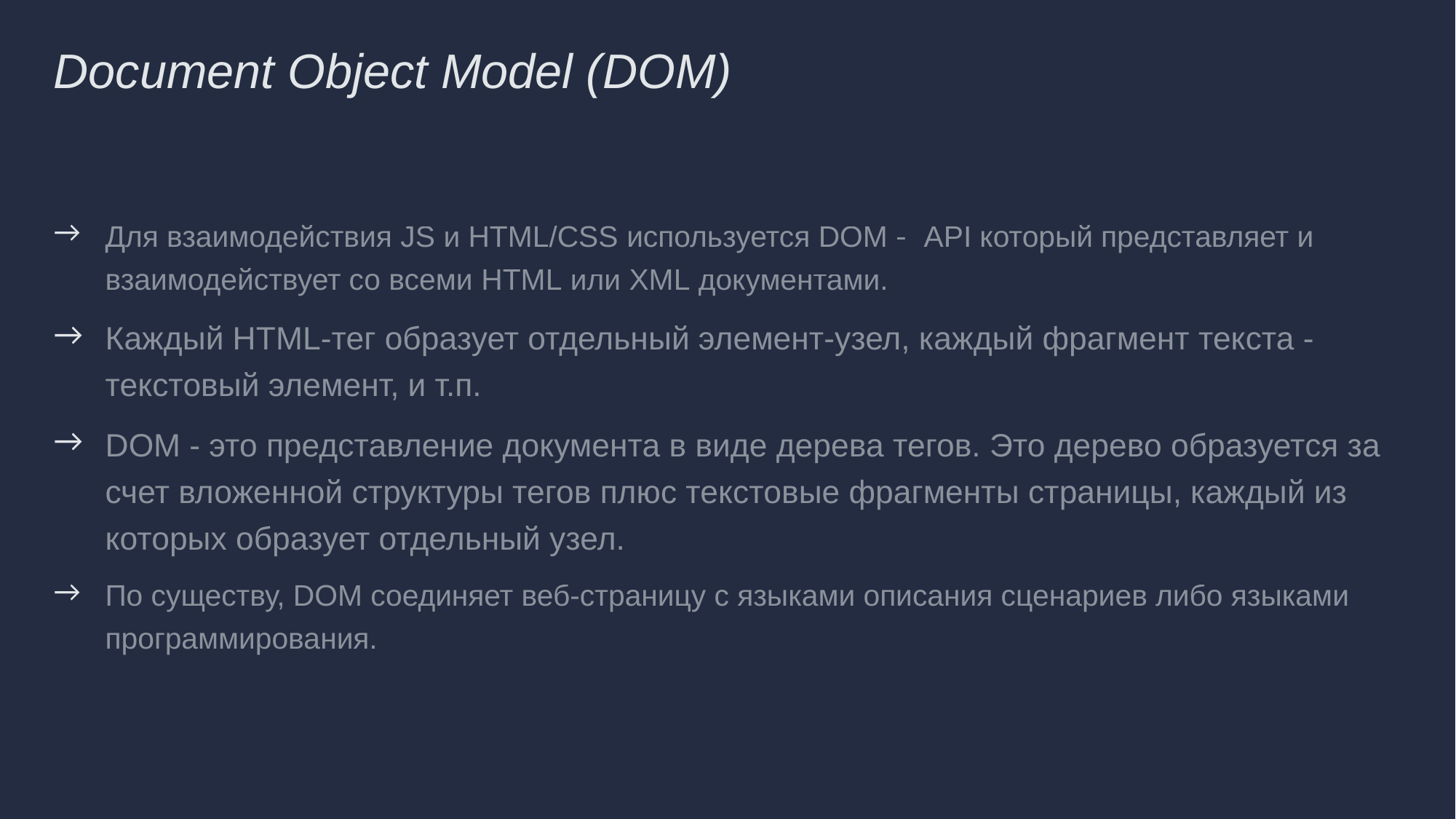

# Document Object Model (DOM)
Для взаимодействия JS и HTML/CSS используется DOM -  API который представляет и взаимодействует со всеми HTML или XML документами.
Каждый HTML-тег образует отдельный элемент-узел, каждый фрагмент текста - текстовый элемент, и т.п.
DOM - это представление документа в виде дерева тегов. Это дерево образуется за счет вложенной структуры тегов плюс текстовые фрагменты страницы, каждый из которых образует отдельный узел.
По существу, DOM соединяет веб-страницу с языками описания сценариев либо языками программирования.